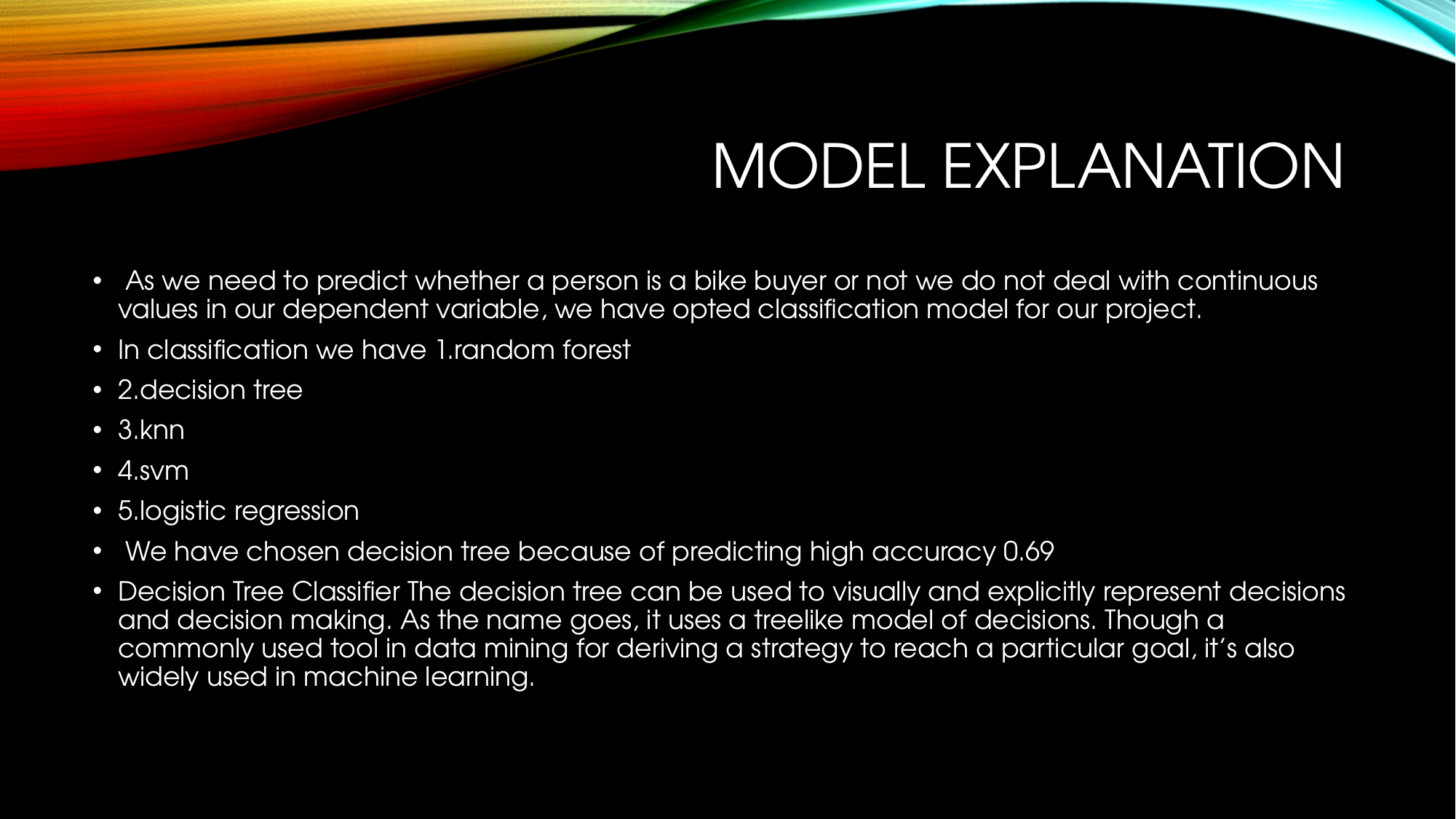

# Model explanation
 As we need to predict whether a person is a bike buyer or not we do not deal with continuous values in our dependent variable, we have opted classification model for our project.
In classification we have 1.random forest
2.decision tree
3.knn
4.svm
5.logistic regression
 We have chosen decision tree because of predicting high accuracy 0.69
Decision Tree Classifier The decision tree can be used to visually and explicitly represent decisions and decision making. As the name goes, it uses a treelike model of decisions. Though a commonly used tool in data mining for deriving a strategy to reach a particular goal, it’s also widely used in machine learning.